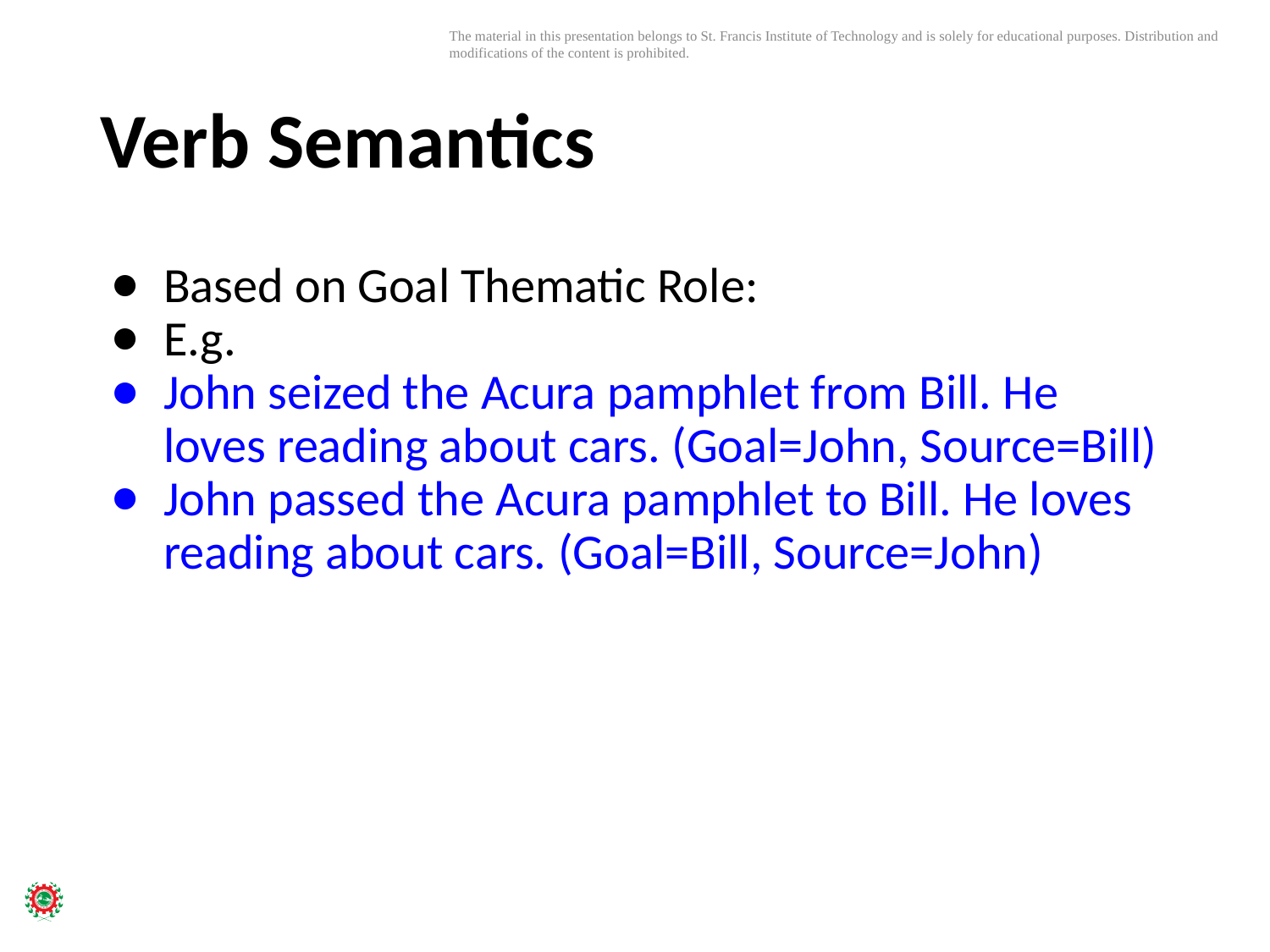

# Verb Semantics
Based on Goal Thematic Role:
E.g.
John seized the Acura pamphlet from Bill. He loves reading about cars. (Goal=John, Source=Bill)
John passed the Acura pamphlet to Bill. He loves reading about cars. (Goal=Bill, Source=John)